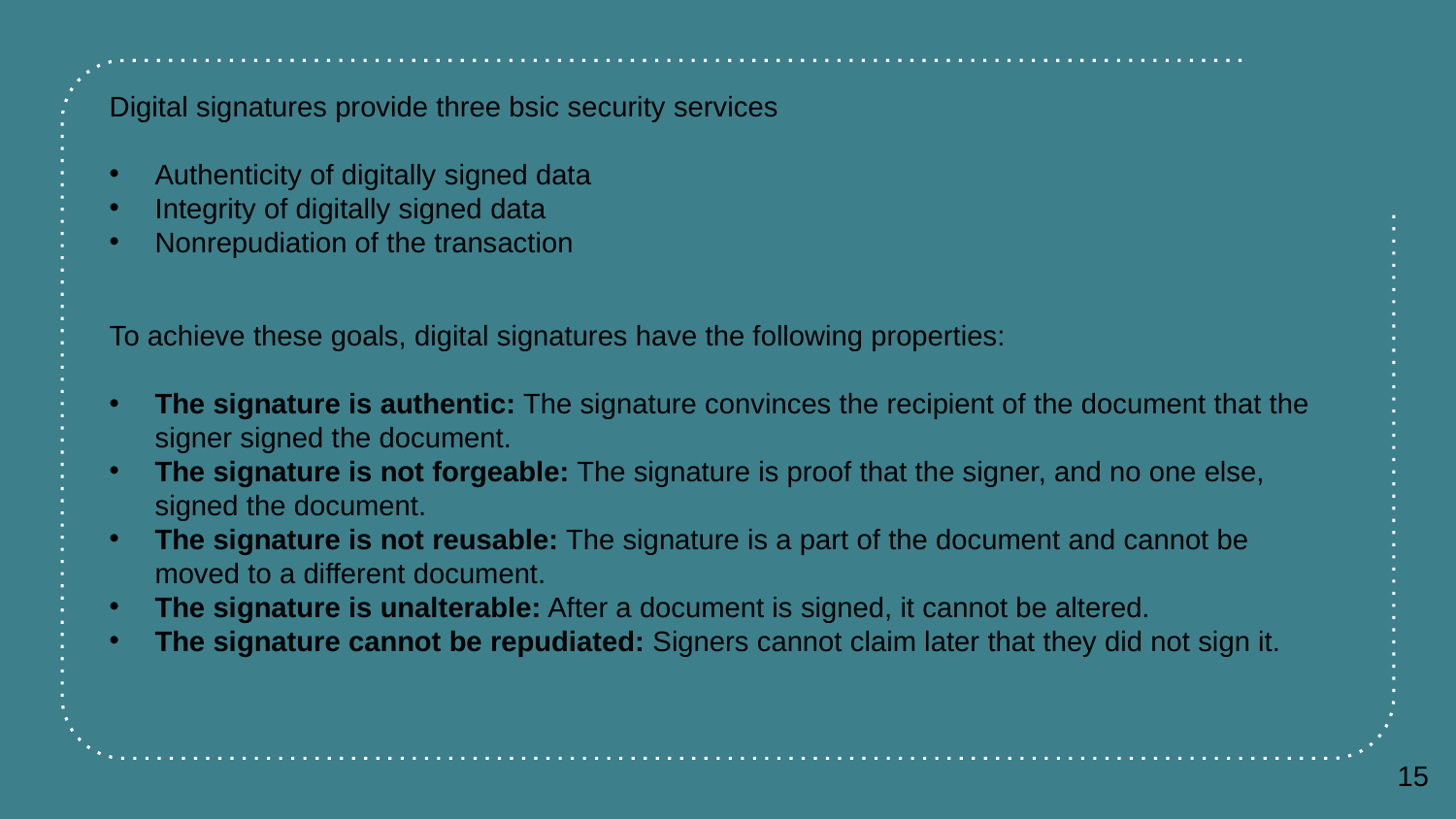

Digital signatures provide three bsic security services

Authenticity of digitally signed data
Integrity of digitally signed data
Nonrepudiation of the transaction
To achieve these goals, digital signatures have the following properties:

The signature is authentic: The signature convinces the recipient of the document that the signer signed the document.
The signature is not forgeable: The signature is proof that the signer, and no one else, signed the document.
The signature is not reusable: The signature is a part of the document and cannot be moved to a different document.
The signature is unalterable: After a document is signed, it cannot be altered.
The signature cannot be repudiated: Signers cannot claim later that they did not sign it.

15